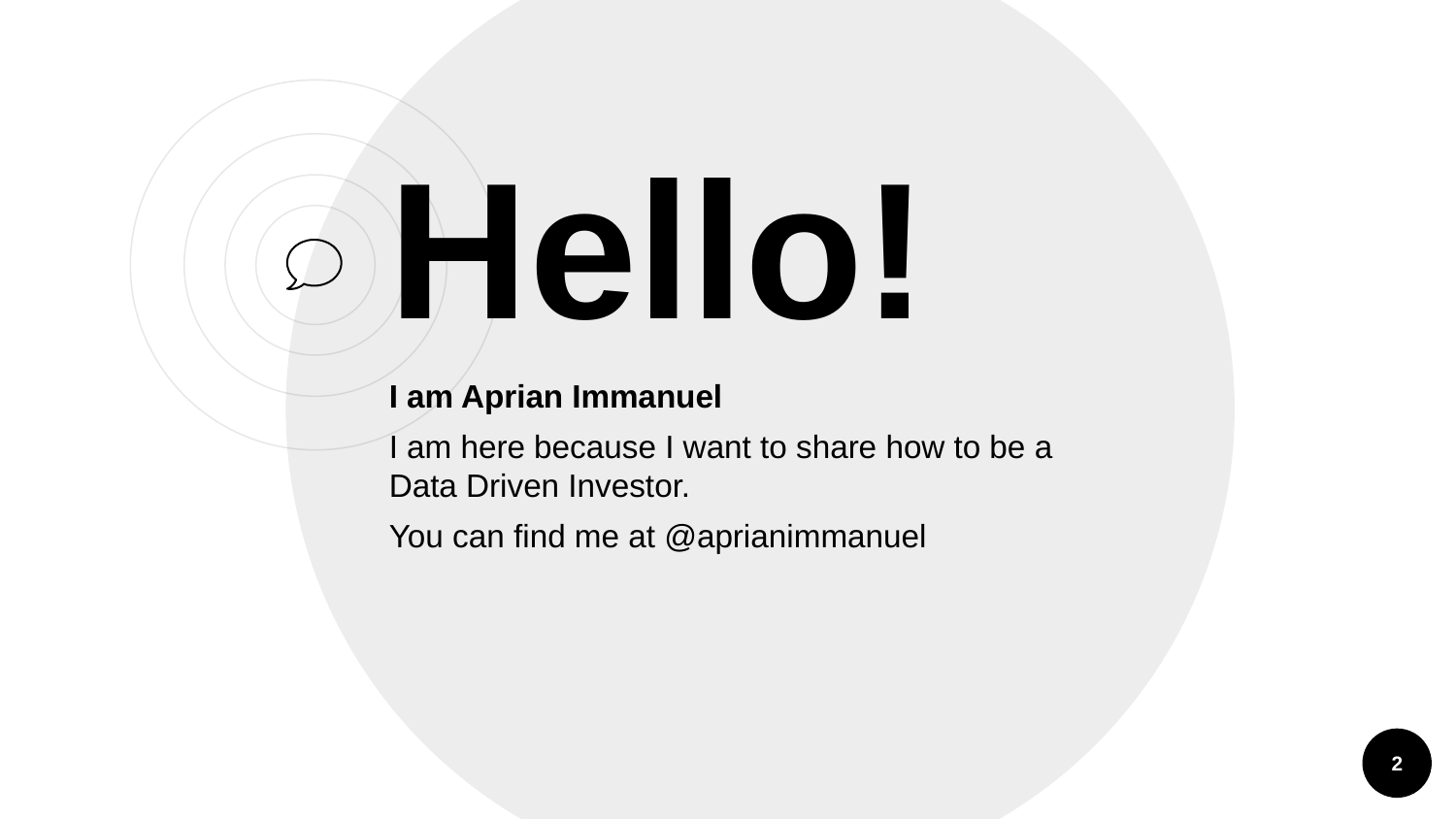

Hello!

I am Aprian Immanuel
I am here because I want to share how to be a Data Driven Investor.
You can find me at @aprianimmanuel
2